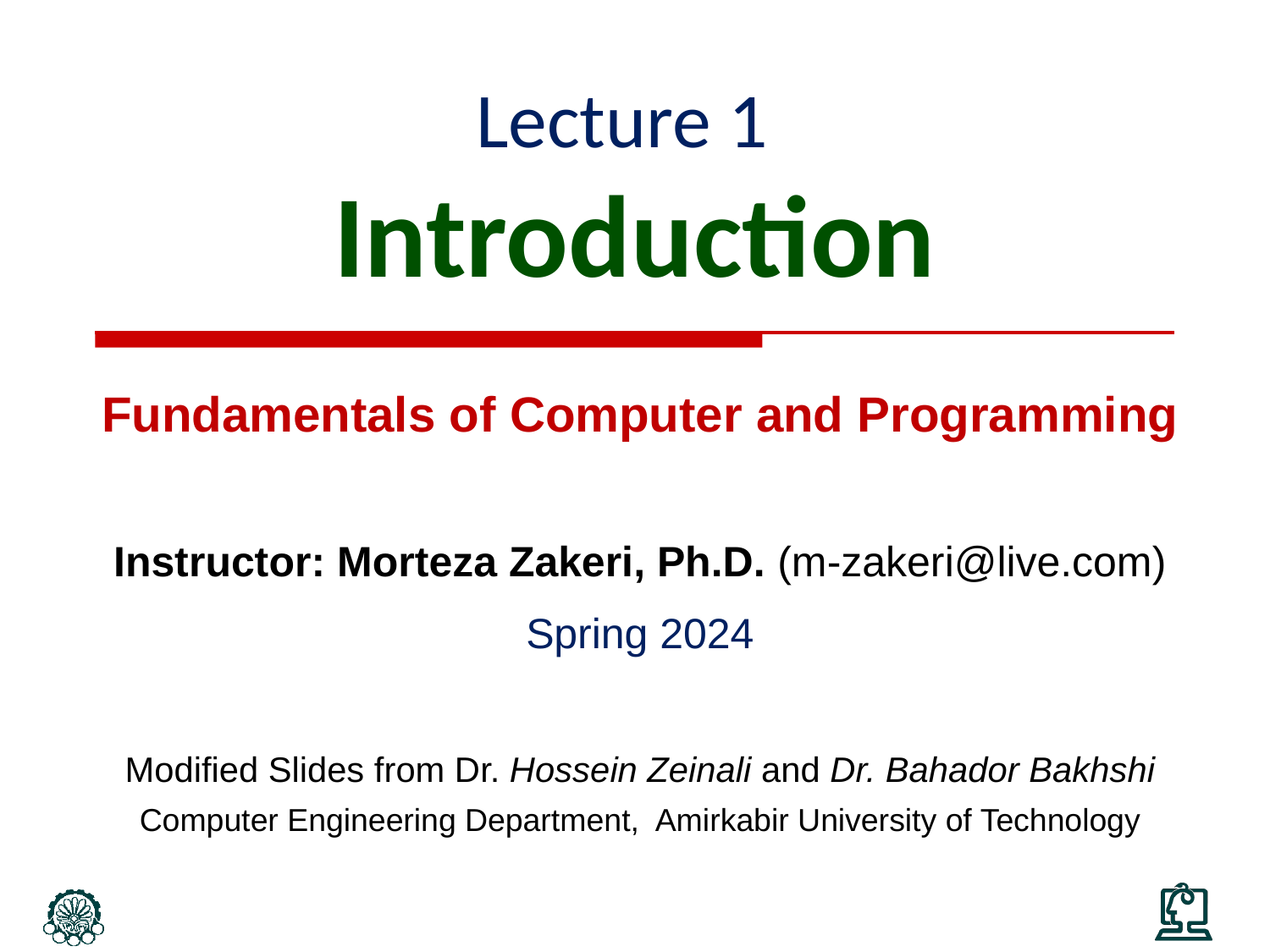

Lecture 1
Introduction
Fundamentals of Computer and Programming

Instructor: Morteza Zakeri, Ph.D. (m-zakeri@live.com)
Spring 2024

Modified Slides from Dr. Hossein Zeinali and Dr. Bahador Bakhshi
Computer Engineering Department,  Amirkabir University of Technology